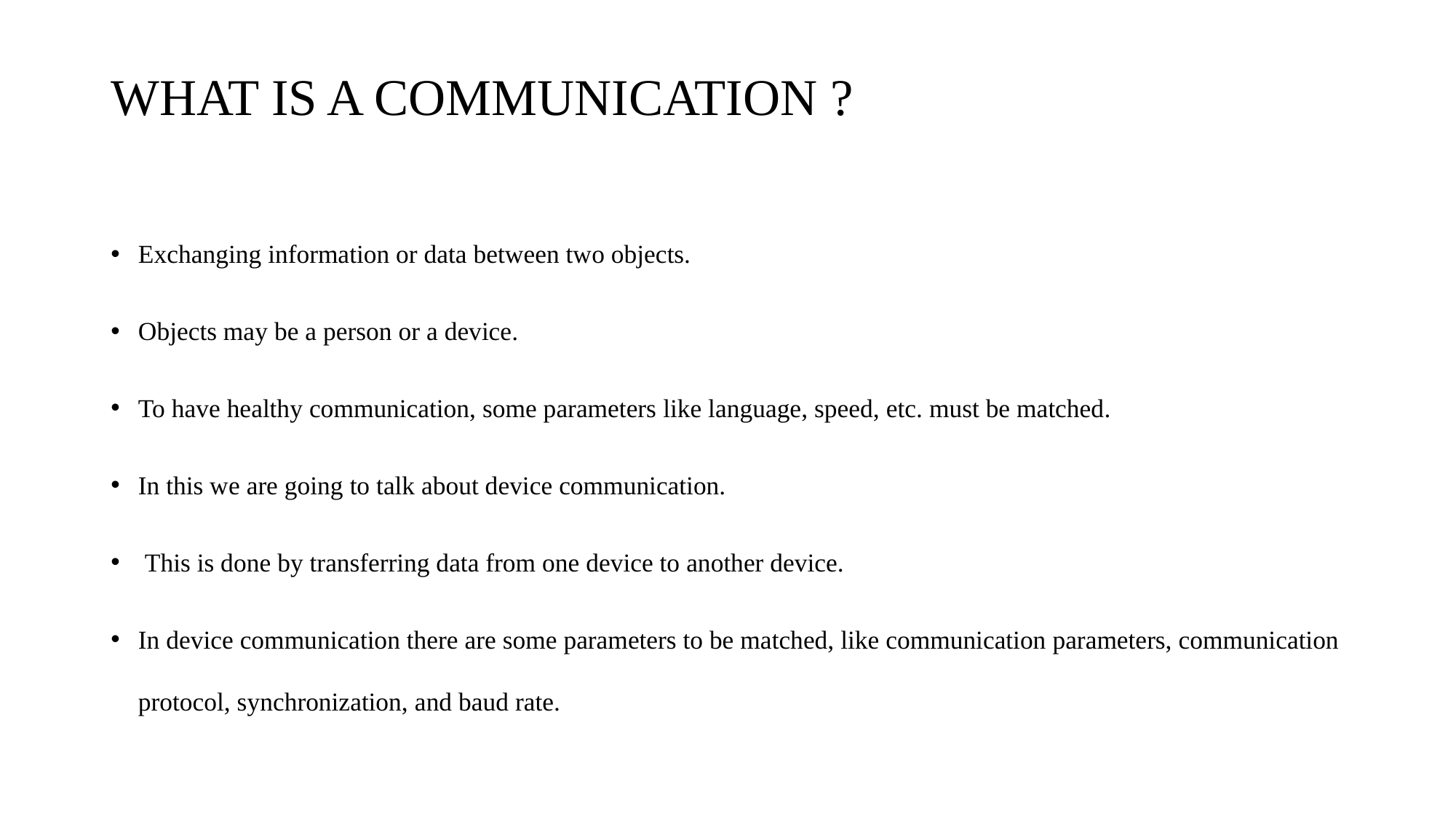

# WHAT IS A COMMUNICATION ?
Exchanging information or data between two objects.
Objects may be a person or a device.
To have healthy communication, some parameters like language, speed, etc. must be matched.
In this we are going to talk about device communication.
 This is done by transferring data from one device to another device.
In device communication there are some parameters to be matched, like communication parameters, communication protocol, synchronization, and baud rate.